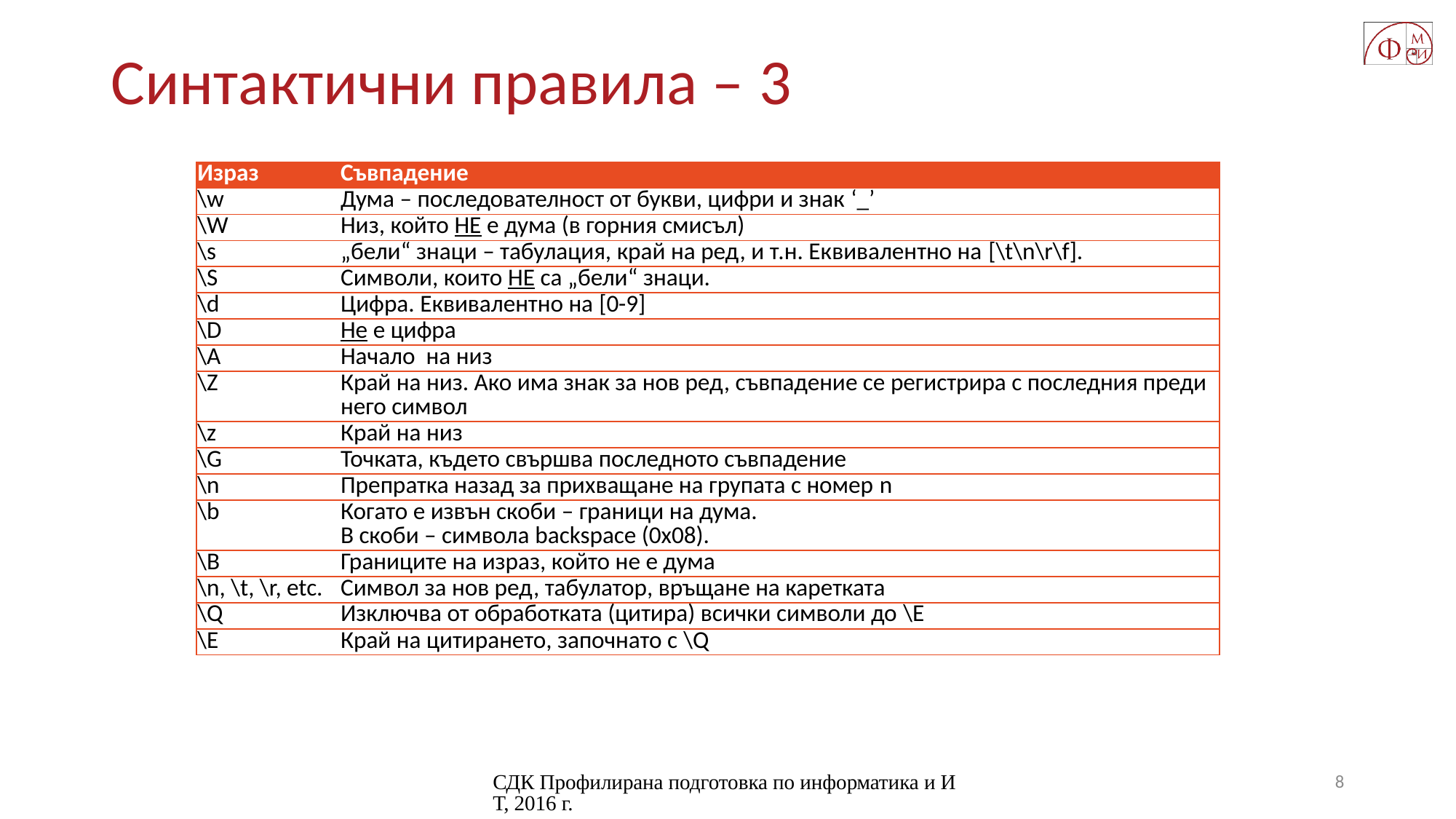

# Синтактични правила – 3
| Израз | Съвпадение |
| --- | --- |
| \w | Дума – последователност от букви, цифри и знак ‘\_’ |
| \W | Низ, който НЕ е дума (в горния смисъл) |
| \s | „бели“ знаци – табулация, край на ред, и т.н. Еквивалентно на [\t\n\r\f]. |
| \S | Символи, които НЕ са „бели“ знаци. |
| \d | Цифра. Еквивалентно на [0-9] |
| \D | Не е цифра |
| \A | Начало на низ |
| \Z | Край на низ. Ако има знак за нов ред, съвпадение се регистрира с последния преди него символ |
| \z | Край на низ |
| \G | Точката, където свършва последното съвпадение |
| \n | Препратка назад за прихващане на групата с номер n |
| \b | Когато е извън скоби – граници на дума. В скоби – символа backspace (0x08). |
| \B | Границите на израз, който не е дума |
| \n, \t, \r, etc. | Символ за нов ред, табулатор, връщане на каретката |
| \Q | Изключва от обработката (цитира) всички символи до \E |
| \E | Край на цитирането, започнато с \Q |
СДК Профилирана подготовка по информатика и ИТ, 2016 г.
8